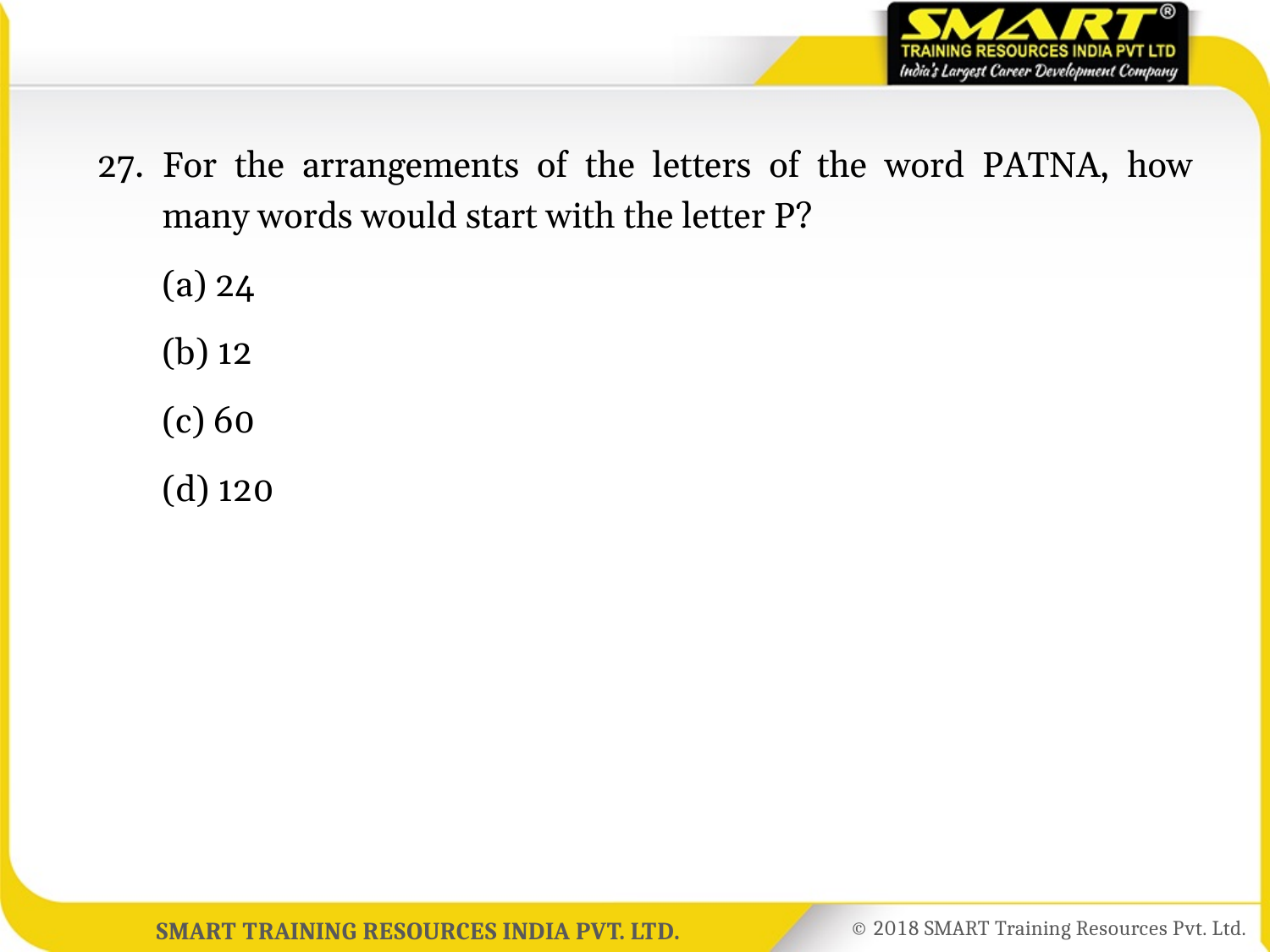

27.	For the arrangements of the letters of the word PATNA, how many words would start with the letter P?
	(a) 24
	(b) 12
	(c) 60
	(d) 120